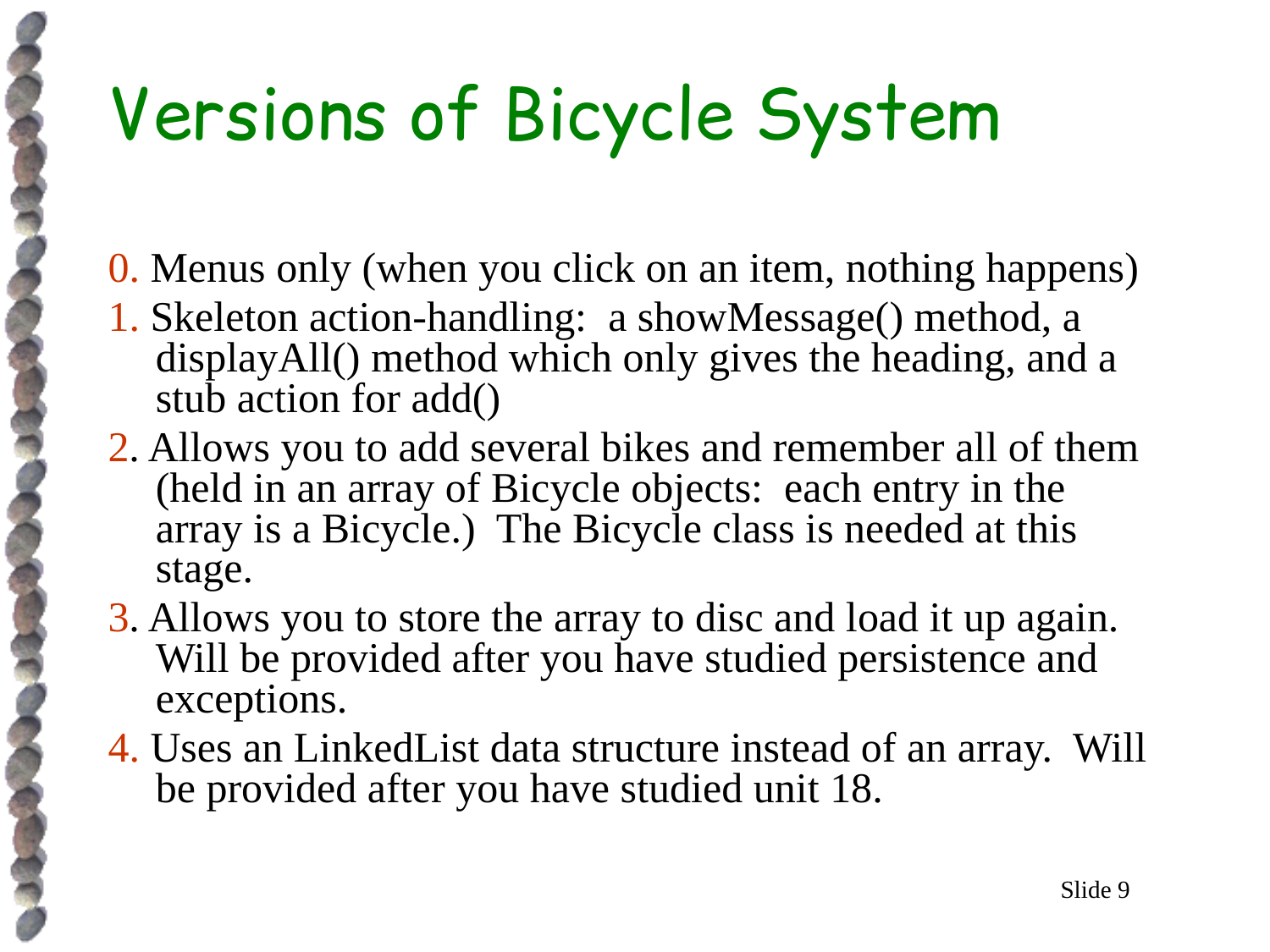

# Versions of Bicycle System
0. Menus only (when you click on an item, nothing happens)
1. Skeleton action-handling:  a showMessage() method, a displayAll() method which only gives the heading, and a stub action for add()
2. Allows you to add several bikes and remember all of them (held in an array of Bicycle objects:  each entry in the array is a Bicycle.)  The Bicycle class is needed at this stage.
3. Allows you to store the array to disc and load it up again. Will be provided after you have studied persistence and exceptions.
4. Uses an LinkedList data structure instead of an array.  Will be provided after you have studied unit 18.
Slide 9